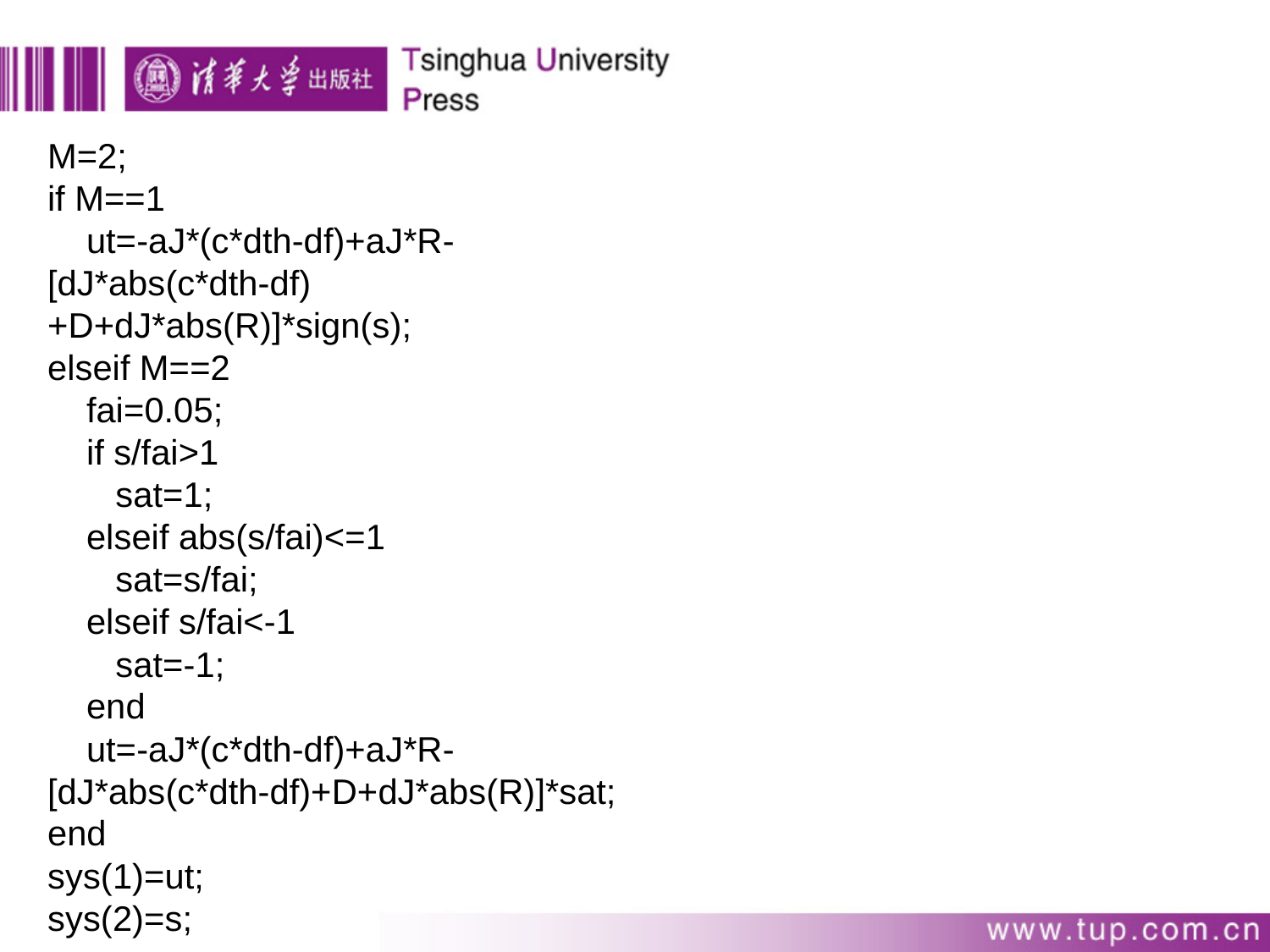

M=2;
if M==1
    ut=-aJ*(c*dth-df)+aJ*R-[dJ*abs(c*dth-df)+D+dJ*abs(R)]*sign(s);
elseif M==2
    fai=0.05;
    if s/fai>1
       sat=1;
    elseif abs(s/fai)<=1
       sat=s/fai;
    elseif s/fai<-1
       sat=-1;
    end
    ut=-aJ*(c*dth-df)+aJ*R-[dJ*abs(c*dth-df)+D+dJ*abs(R)]*sat;
end
sys(1)=ut;
sys(2)=s;